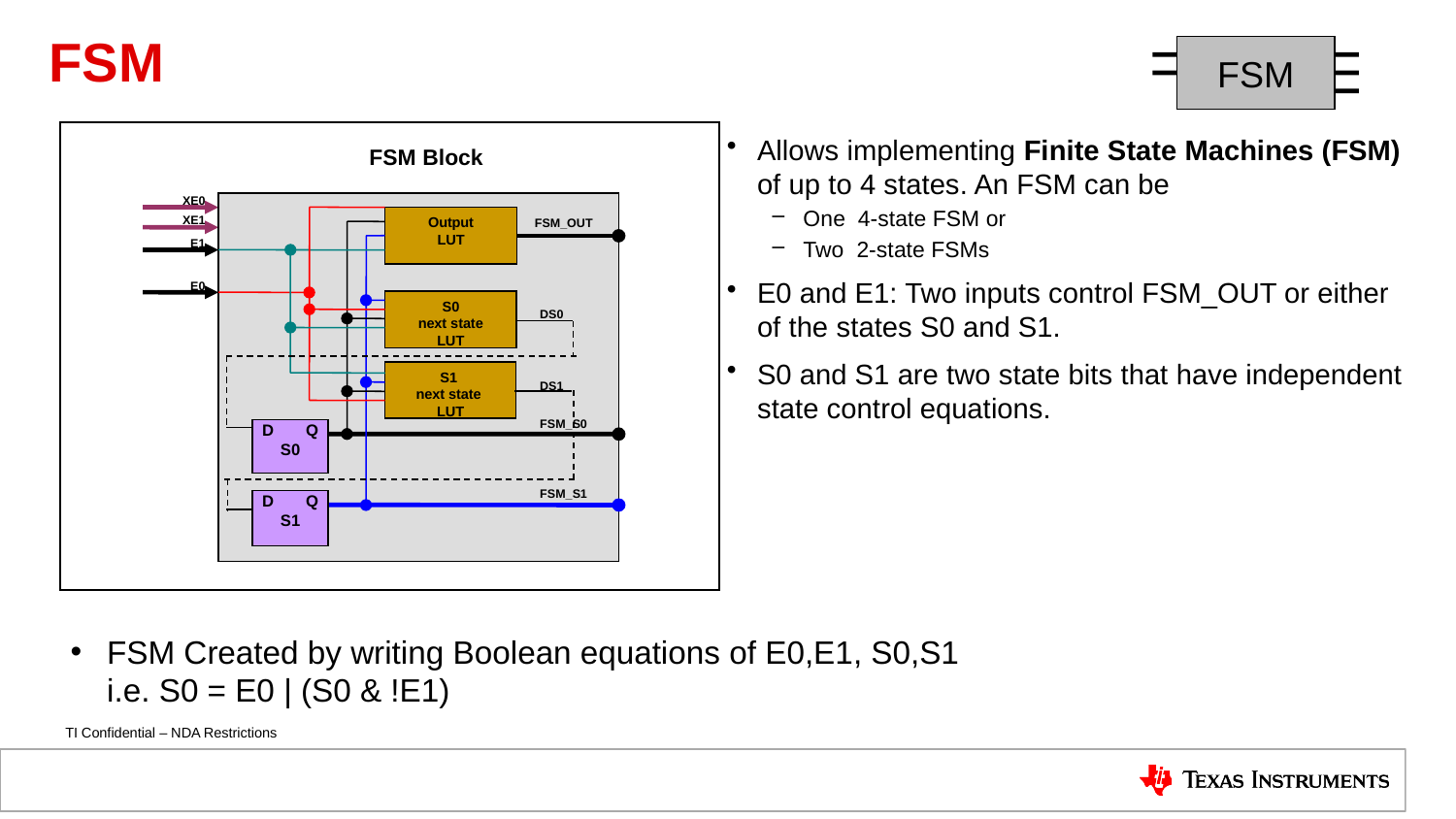

# FSM
FSM

Allows implementing Finite State Machines (FSM) of up to 4 states. An FSM can be
One  4-state FSM or
Two  2-state FSMs
E0 and E1: Two inputs control FSM_OUT or either of the states S0 and S1.
S0 and S1 are two state bits that have independent state control equations.
FSM Block
XE0

XE1

Output
LUT

FSM_OUT

E1

E0
S0
next state
LUT

DS0

S1
next state
LUT
DS1

FSM_S0
D       Q
S0

FSM_S1
D       Q
S1

FSM Created by writing Boolean equations of E0,E1, S0,S1
i.e. S0 = E0 | (S0 & !E1)